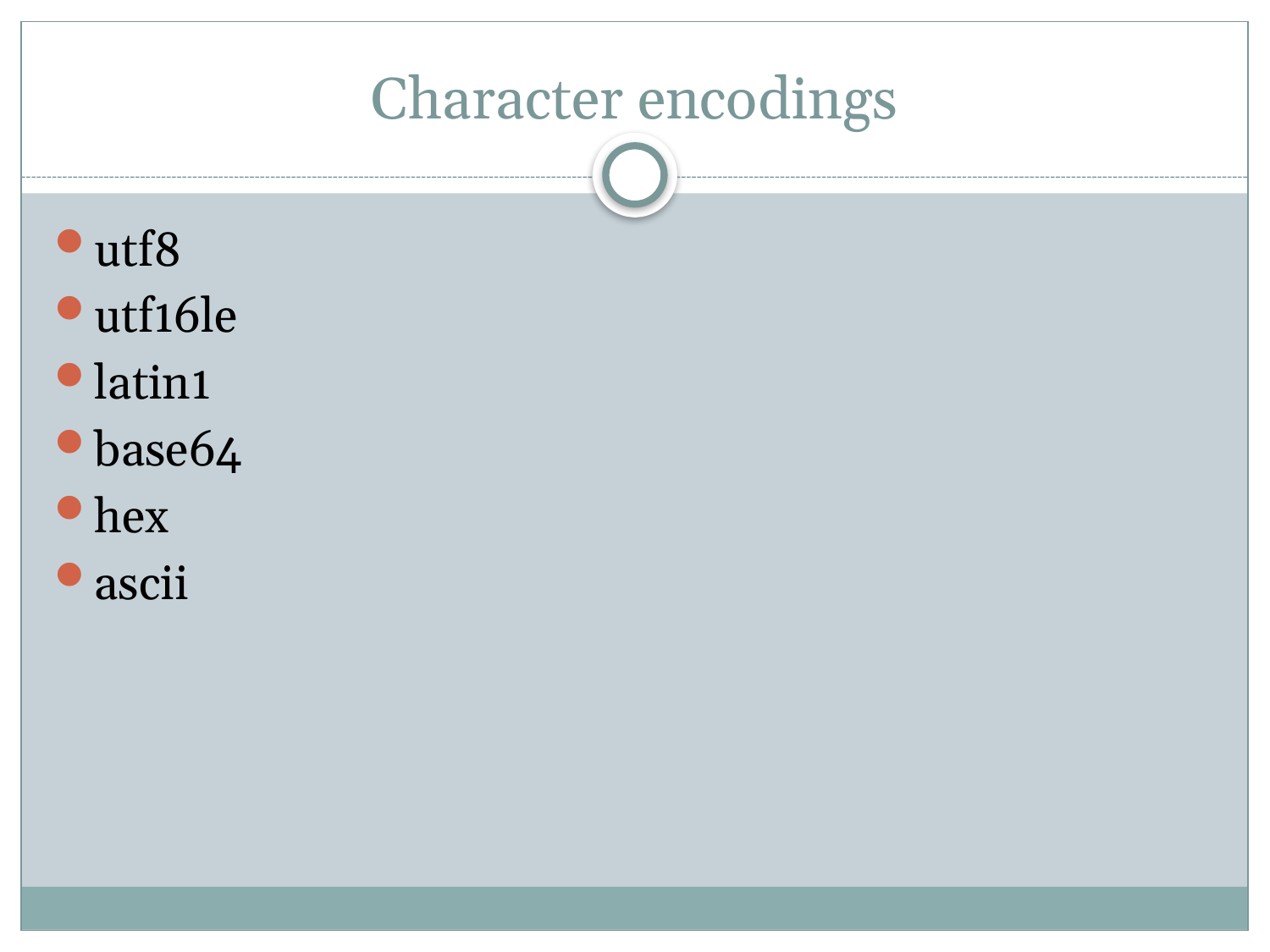

# Character encodings
utf8
utf16le
latin1
base64
hex
ascii